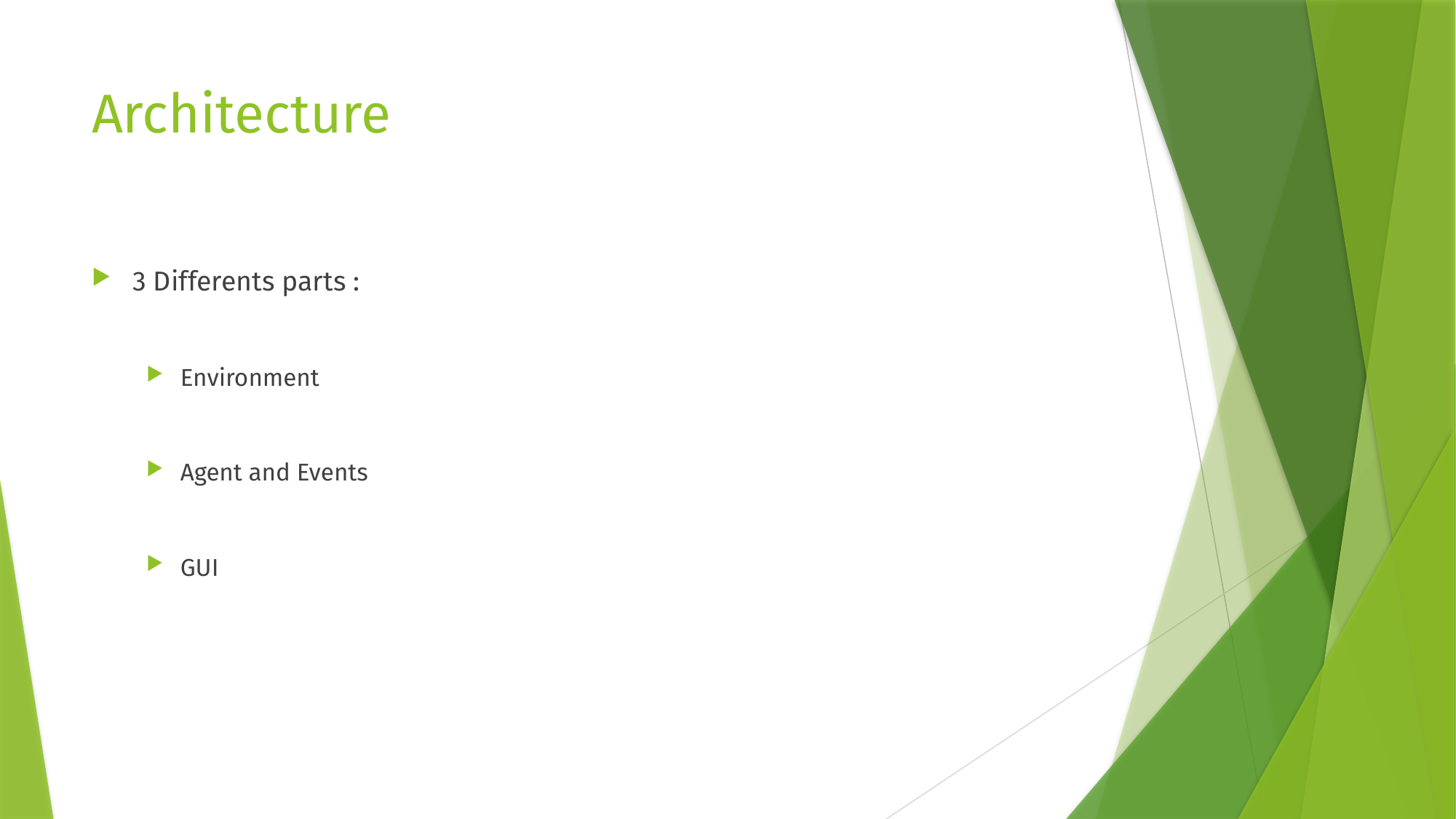

# Architecture
3 Differents parts :

Environment

Agent and Events

GUI